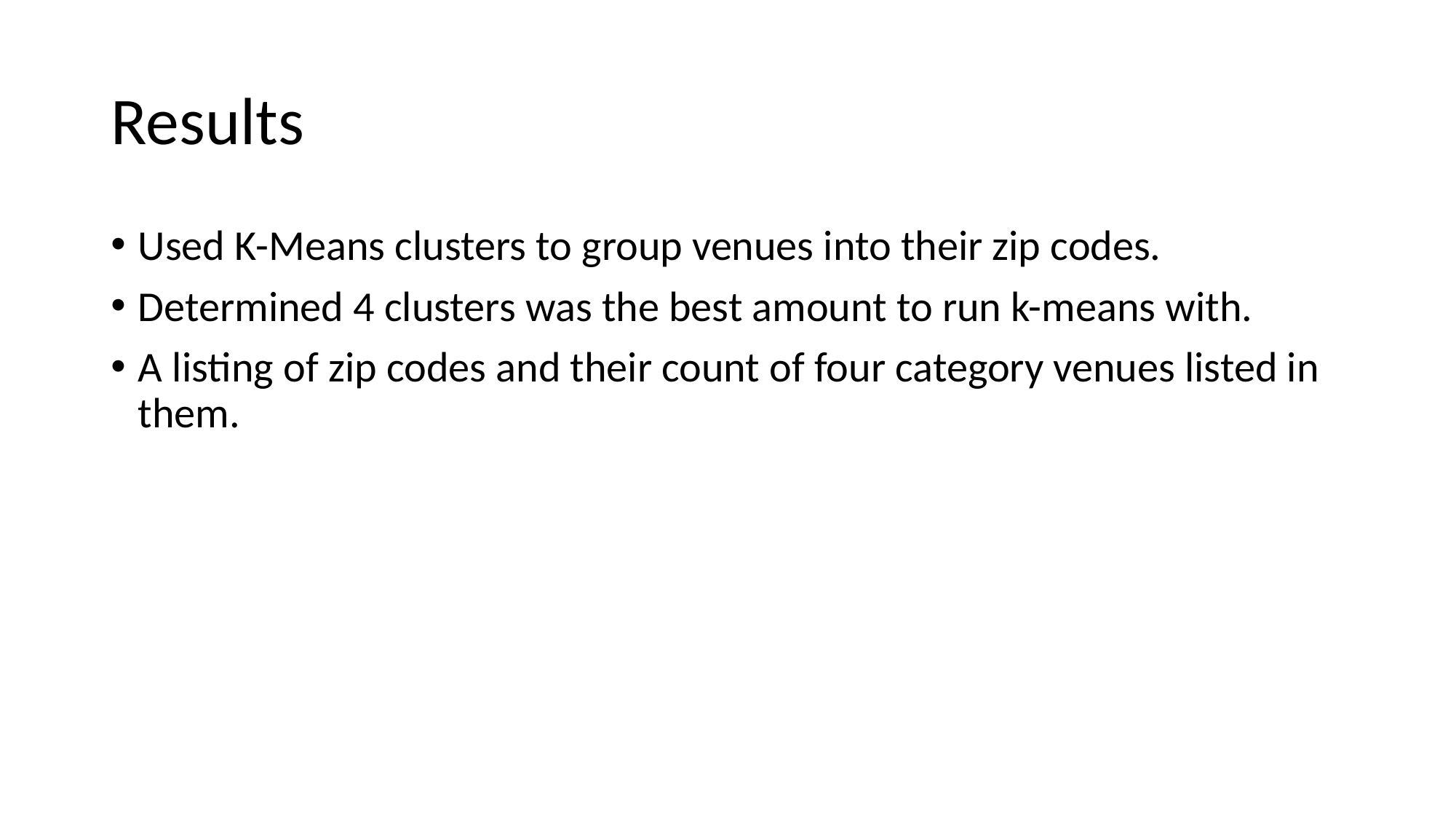

# Results
Used K-Means clusters to group venues into their zip codes.
Determined 4 clusters was the best amount to run k-means with.
A listing of zip codes and their count of four category venues listed in them.